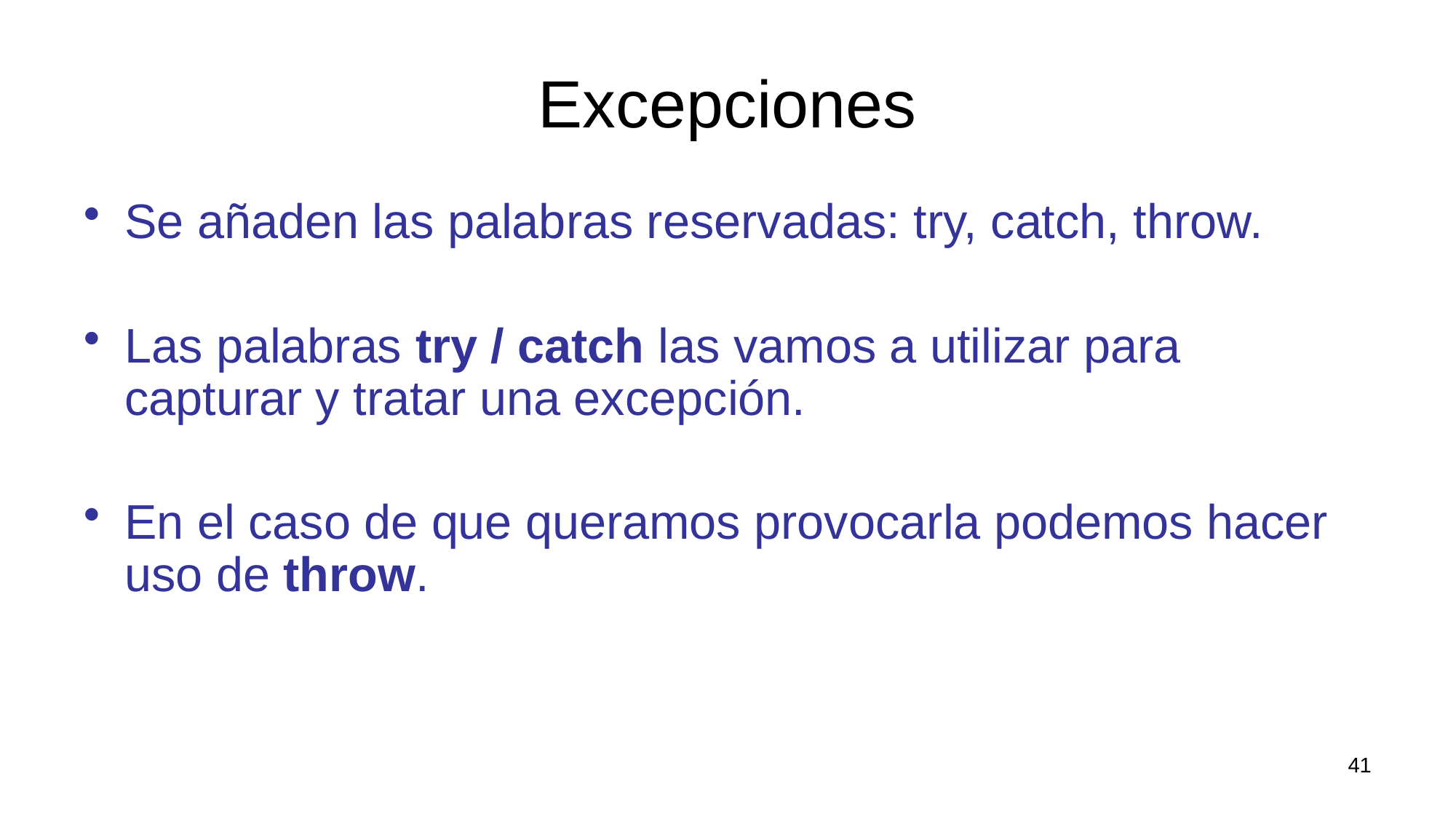

# Excepciones
Se añaden las palabras reservadas: try, catch, throw.

Las palabras try / catch las vamos a utilizar para capturar y tratar una excepción.

En el caso de que queramos provocarla podemos hacer uso de throw.

41